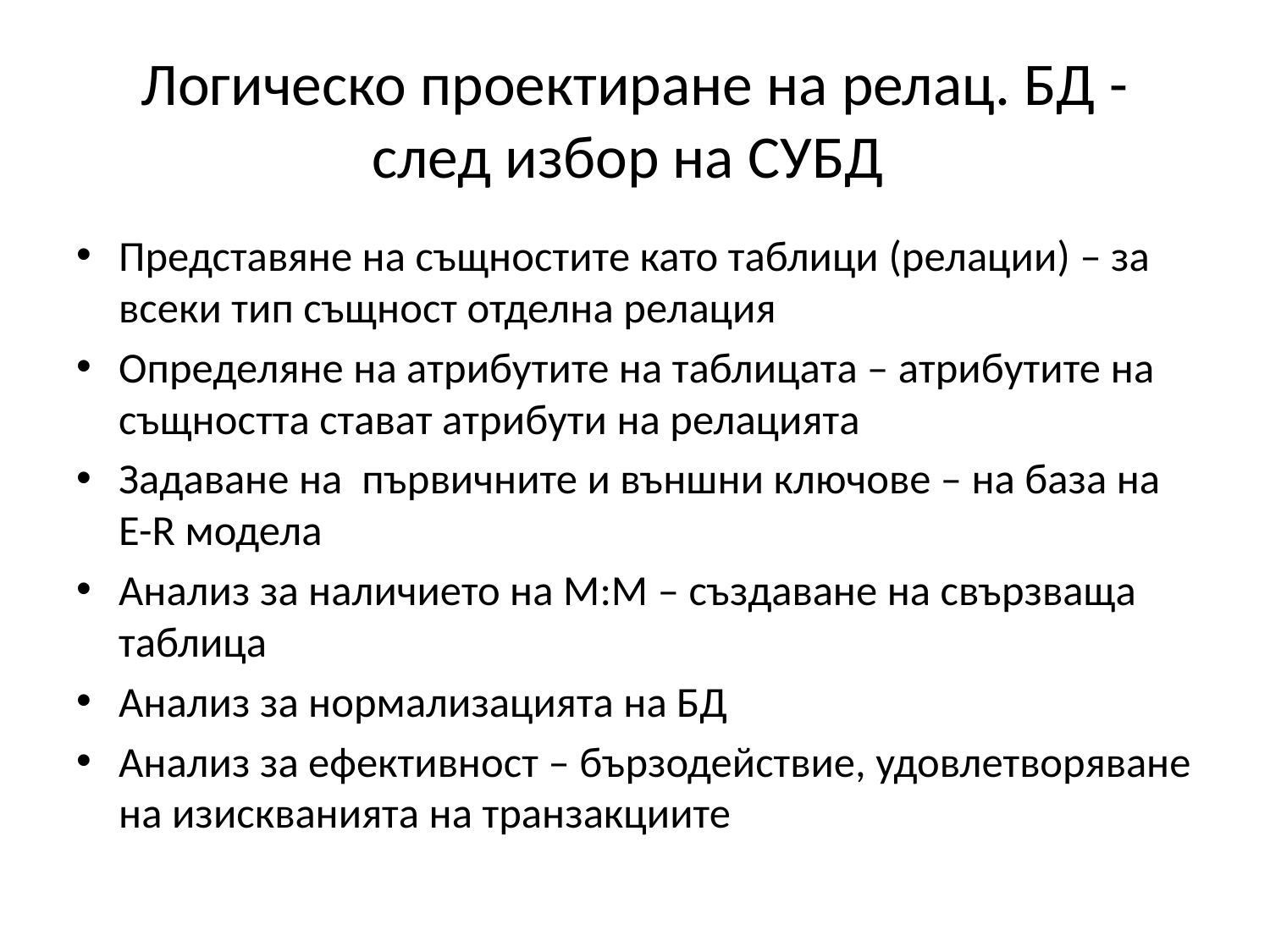

# Логическо проектиране на релац. БД - след избор на СУБД
Представяне на същностите като таблици (релации) – за всеки тип същност отделна релация
Определяне на атрибутите на таблицата – атрибутите на същността стават атрибути на релацията
Задаване на  първичните и външни ключове – на база на E-R модела
Анализ за наличието на М:М – създаване на свързваща таблица
Анализ за нормализацията на БД
Анализ за ефективност – бързодействие, удовлетворяване на изискванията на транзакциите